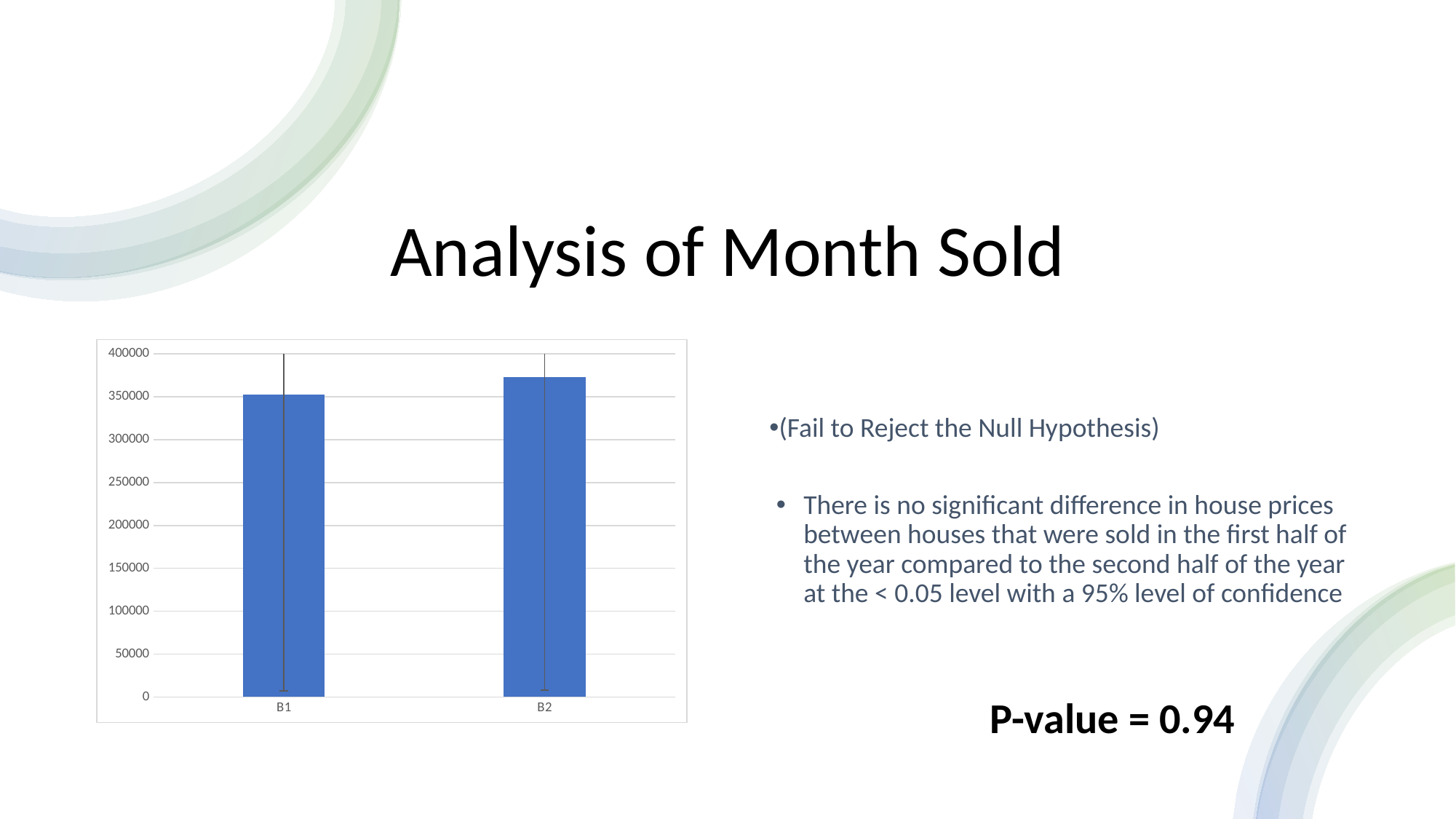

# Analysis of Month Sold
(Fail to Reject the Null Hypothesis)

There is no significant difference in house prices between houses that were sold in the first half of the year compared to the second half of the year at the < 0.05 level with a 95% level of confidence

### Chart

| Category |  |
|---|---|
| B1 | 352189.9558282209 |
| B2 | 372882.65533230297 |

P-value = 0.94